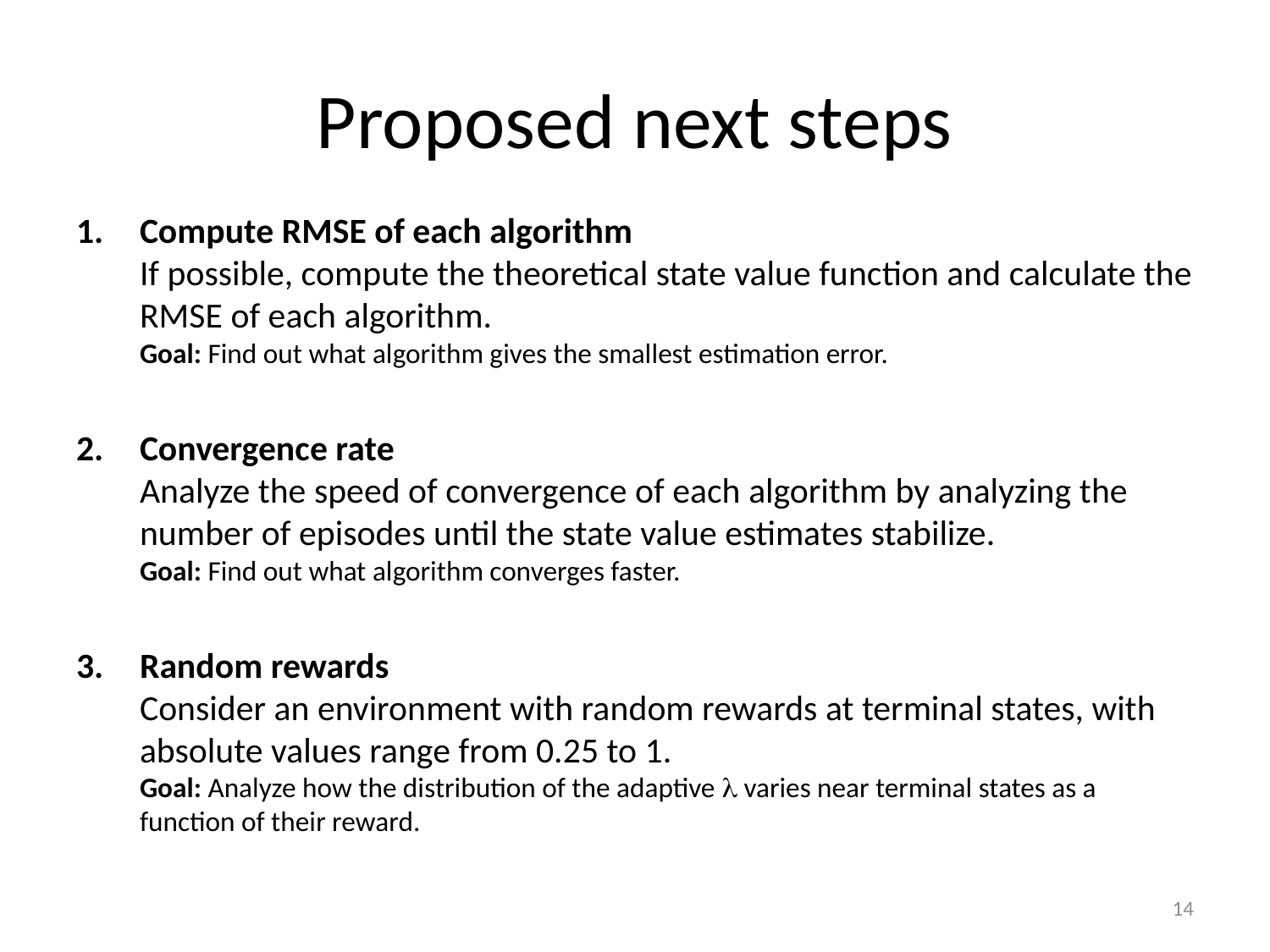

# Proposed next steps
Compute RMSE of each algorithm
If possible, compute the theoretical state value function and calculate the RMSE of each algorithm.
Goal: Find out what algorithm gives the smallest estimation error.

Convergence rate
Analyze the speed of convergence of each algorithm by analyzing the number of episodes until the state value estimates stabilize.
Goal: Find out what algorithm converges faster.

Random rewards
Consider an environment with random rewards at terminal states, with absolute values range from 0.25 to 1.
Goal: Analyze how the distribution of the adaptive λ varies near terminal states as a function of their reward.

14